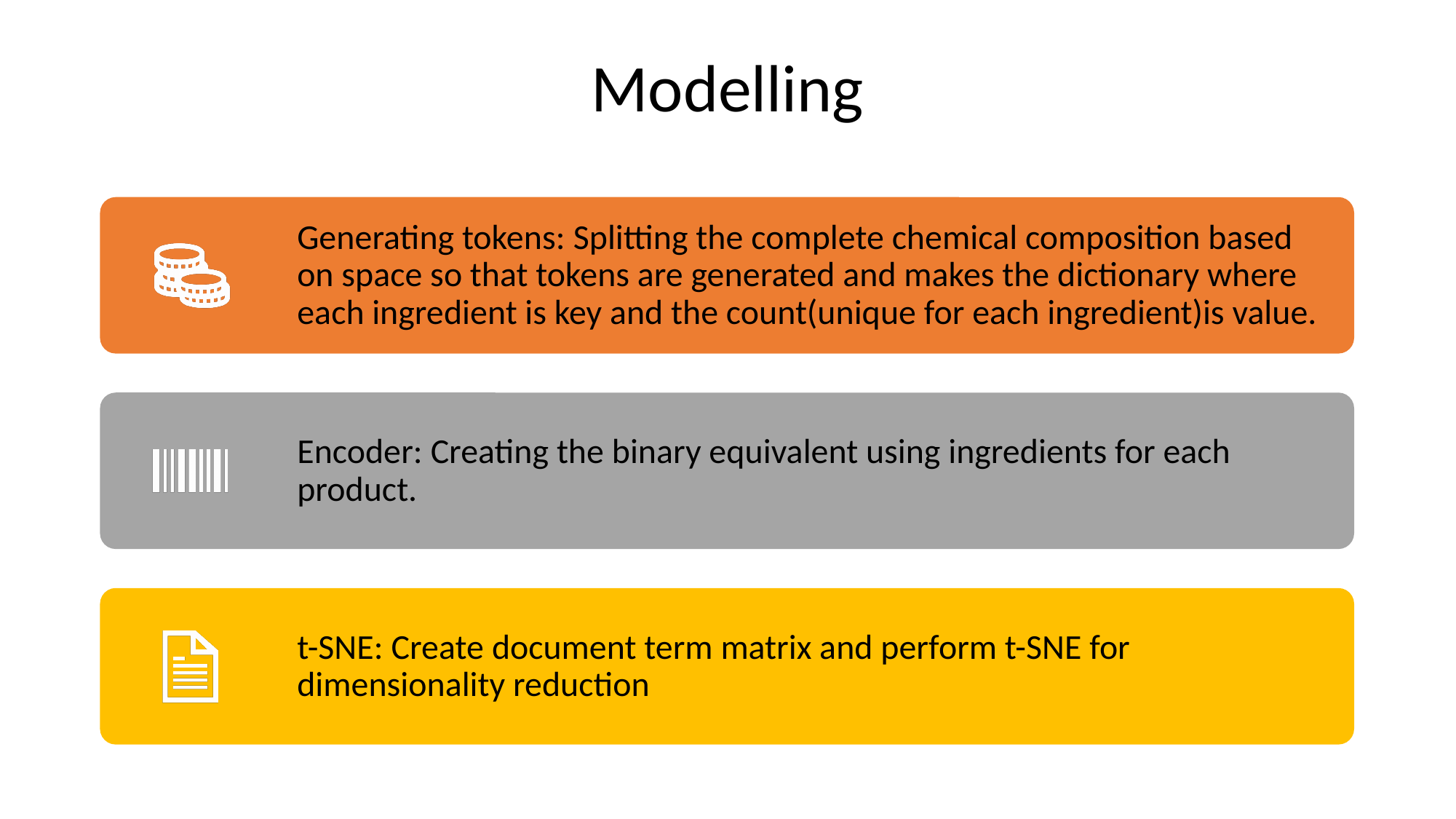

# Modelling
Generating tokens: Splitting the complete chemical composition based on space so that tokens are generated and makes the dictionary where each ingredient is key and the count(unique for each ingredient)is value.
Encoder: Creating the binary equivalent using ingredients for each product.
t-SNE: Create document term matrix and perform t-SNE for dimensionality reduction